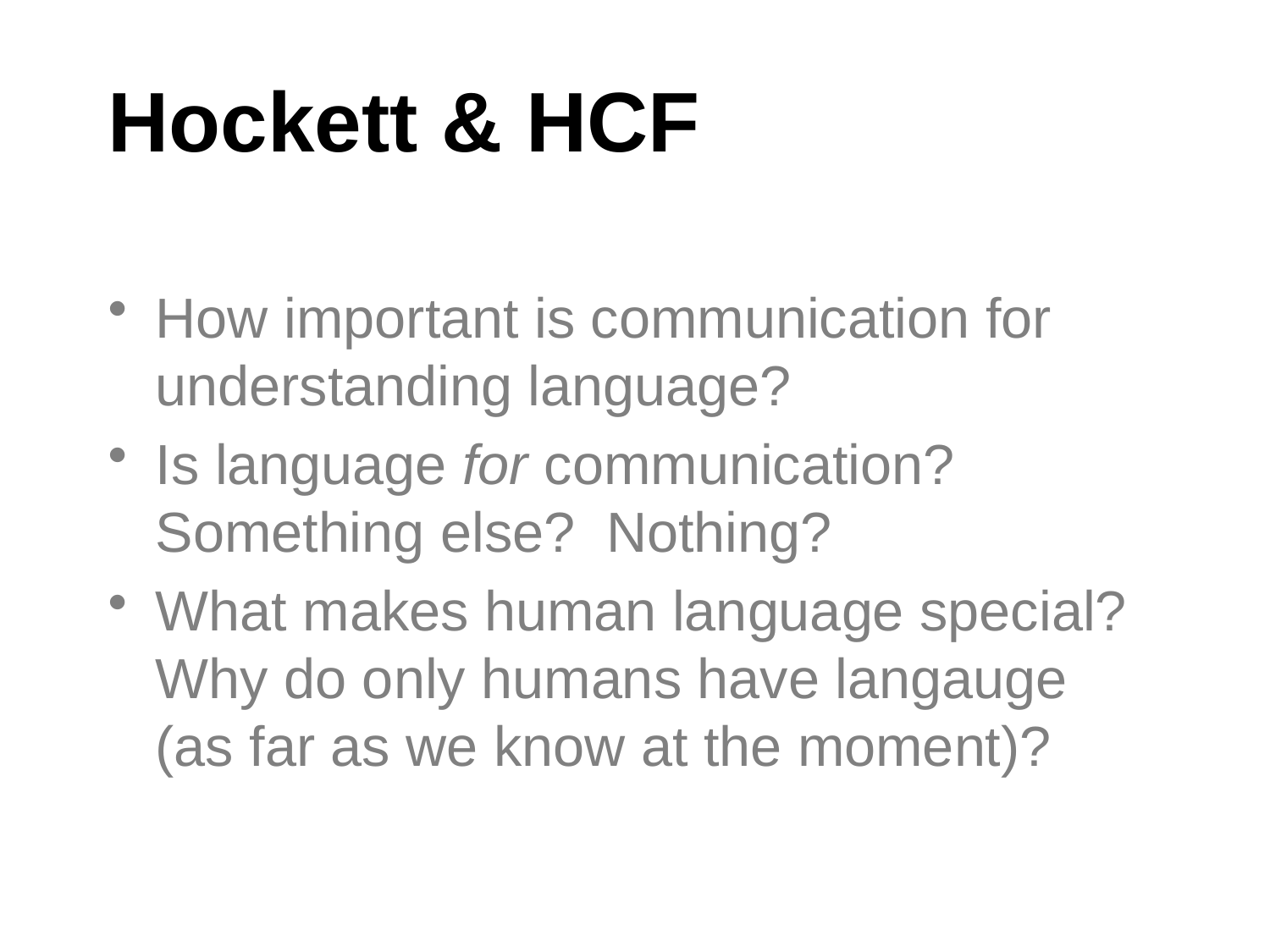

# Hockett & HCF
How important is communication for understanding language?
Is language for communication?  Something else?  Nothing?
What makes human language special?  Why do only humans have langauge (as far as we know at the moment)?
7